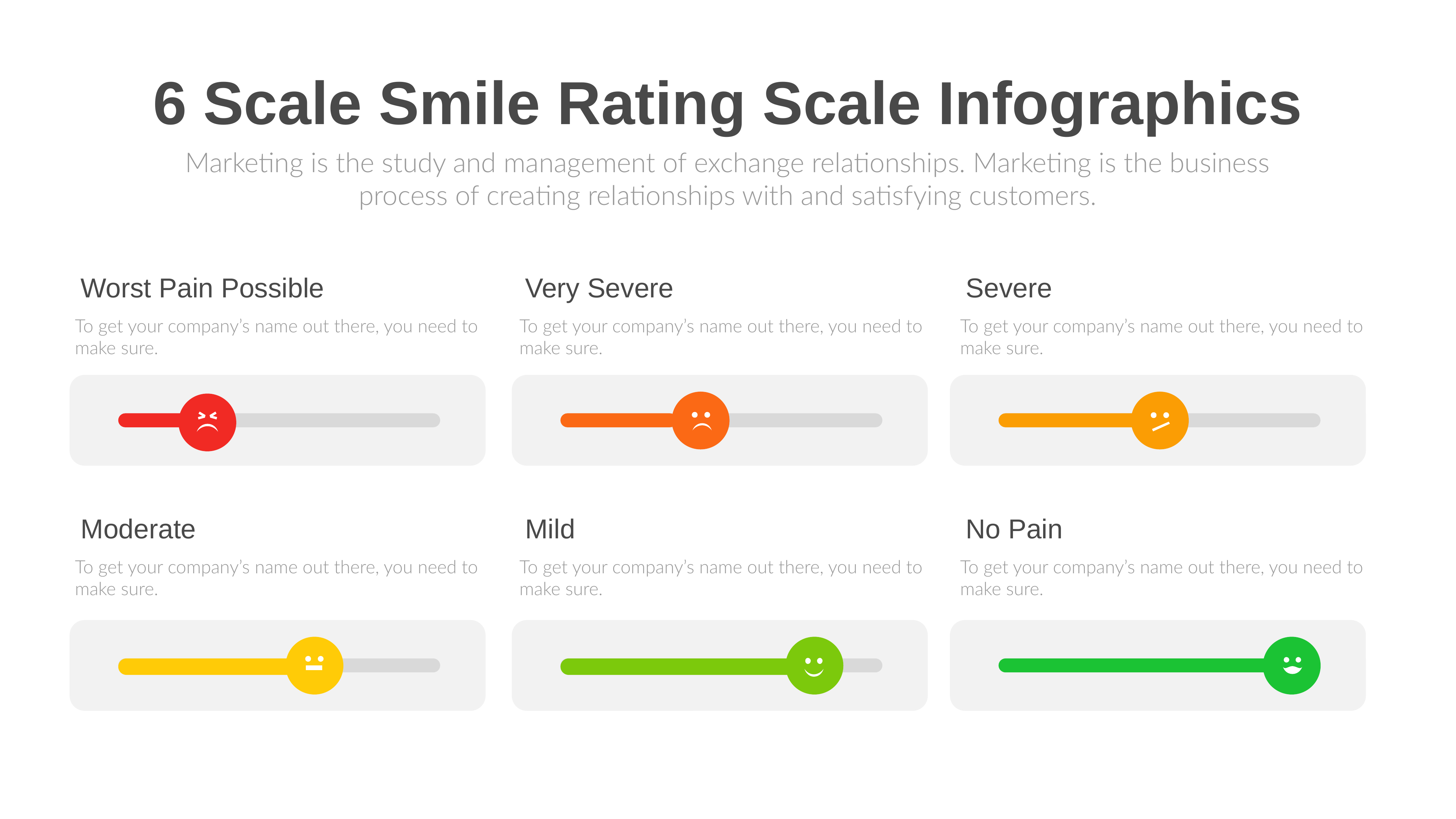

6 Scale Smile Rating Scale Infographics
Marketing is the study and management of exchange relationships. Marketing is the business process of creating relationships with and satisfying customers.
Worst Pain Possible
Very Severe
Severe
To get your company’s name out there, you need to make sure.
To get your company’s name out there, you need to make sure.
To get your company’s name out there, you need to make sure.

Moderate
Mild
No Pain
To get your company’s name out there, you need to make sure.
To get your company’s name out there, you need to make sure.
To get your company’s name out there, you need to make sure.